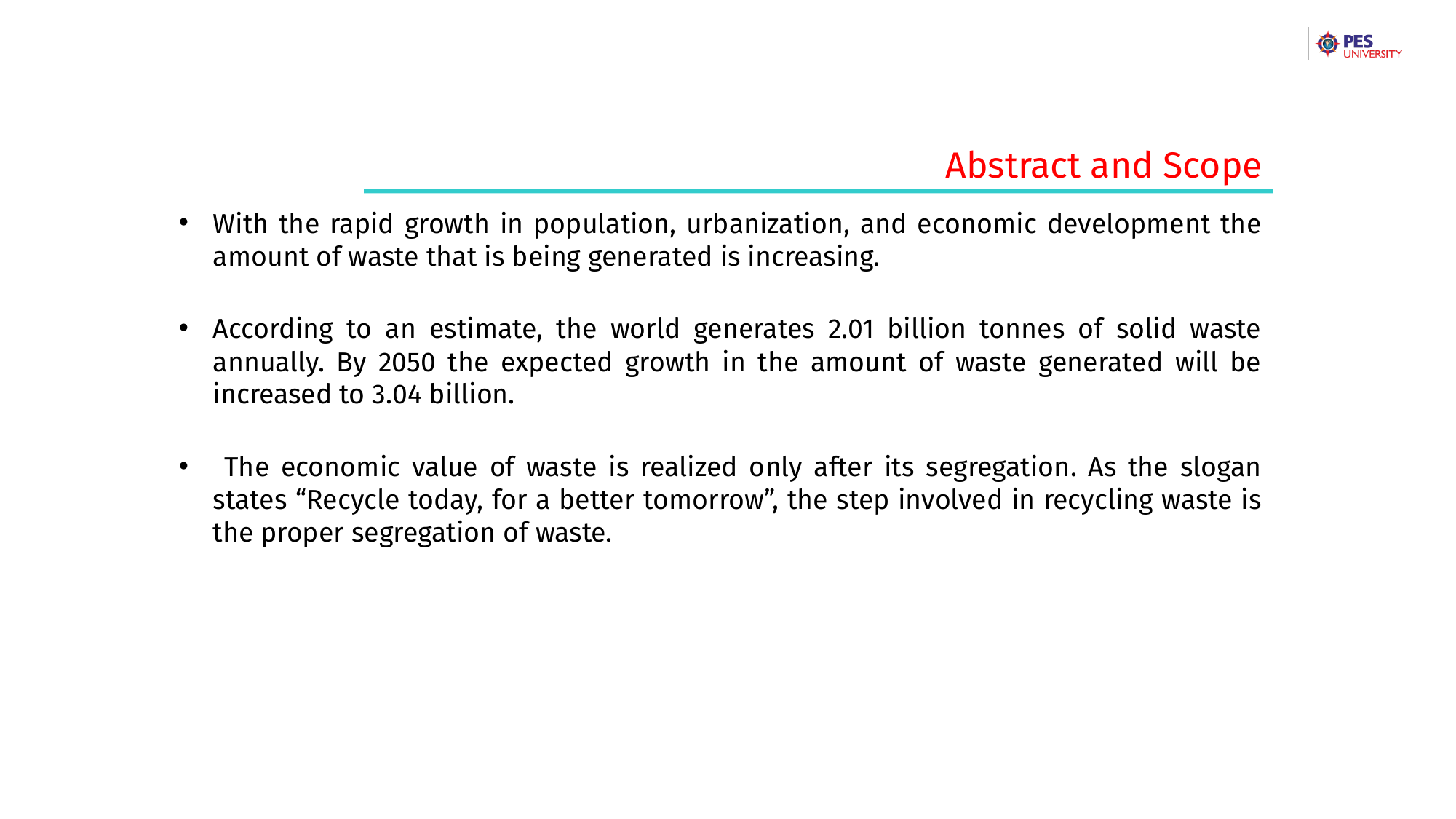

Abstract and Scope

With the rapid growth in population, urbanization, and economic development the amount of waste that is being generated is increasing.

According to an estimate, the world generates 2.01 billion tonnes of solid waste annually. By 2050 the expected growth in the amount of waste generated will be increased to 3.04 billion.

 The economic value of waste is realized only after its segregation. As the slogan states “Recycle today, for a better tomorrow”, the step involved in recycling waste is the proper segregation of waste.